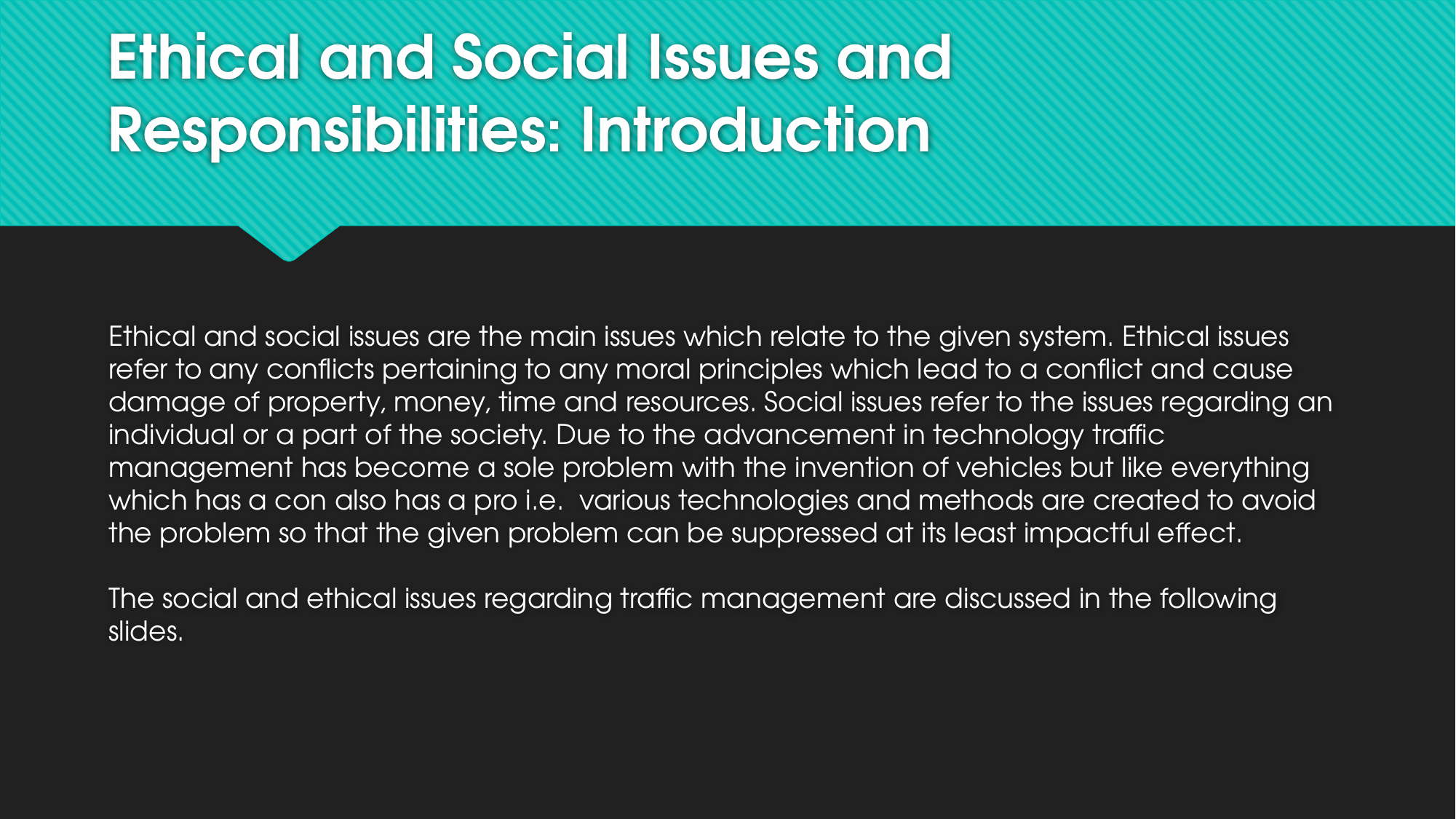

# Ethical and Social Issues and Responsibilities: Introduction
Ethical and social issues are the main issues which relate to the given system. Ethical issues refer to any conflicts pertaining to any moral principles which lead to a conflict and cause damage of property, money, time and resources. Social issues refer to the issues regarding an individual or a part of the society. Due to the advancement in technology traffic management has become a sole problem with the invention of vehicles but like everything which has a con also has a pro i.e.  various technologies and methods are created to avoid the problem so that the given problem can be suppressed at its least impactful effect.

The social and ethical issues regarding traffic management are discussed in the following slides.